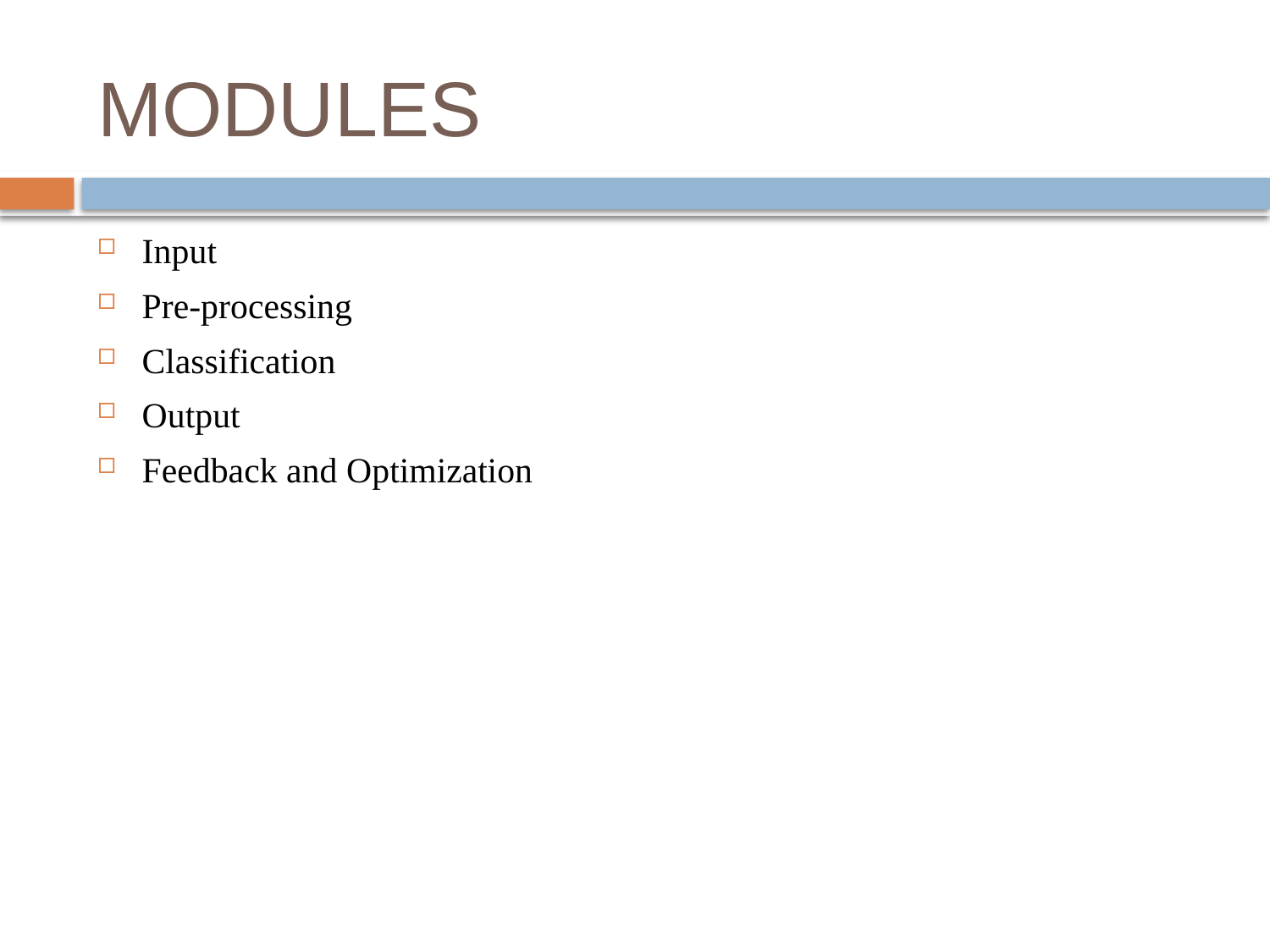

# MODULES
Input
Pre-processing
Classification
Output
Feedback and Optimization